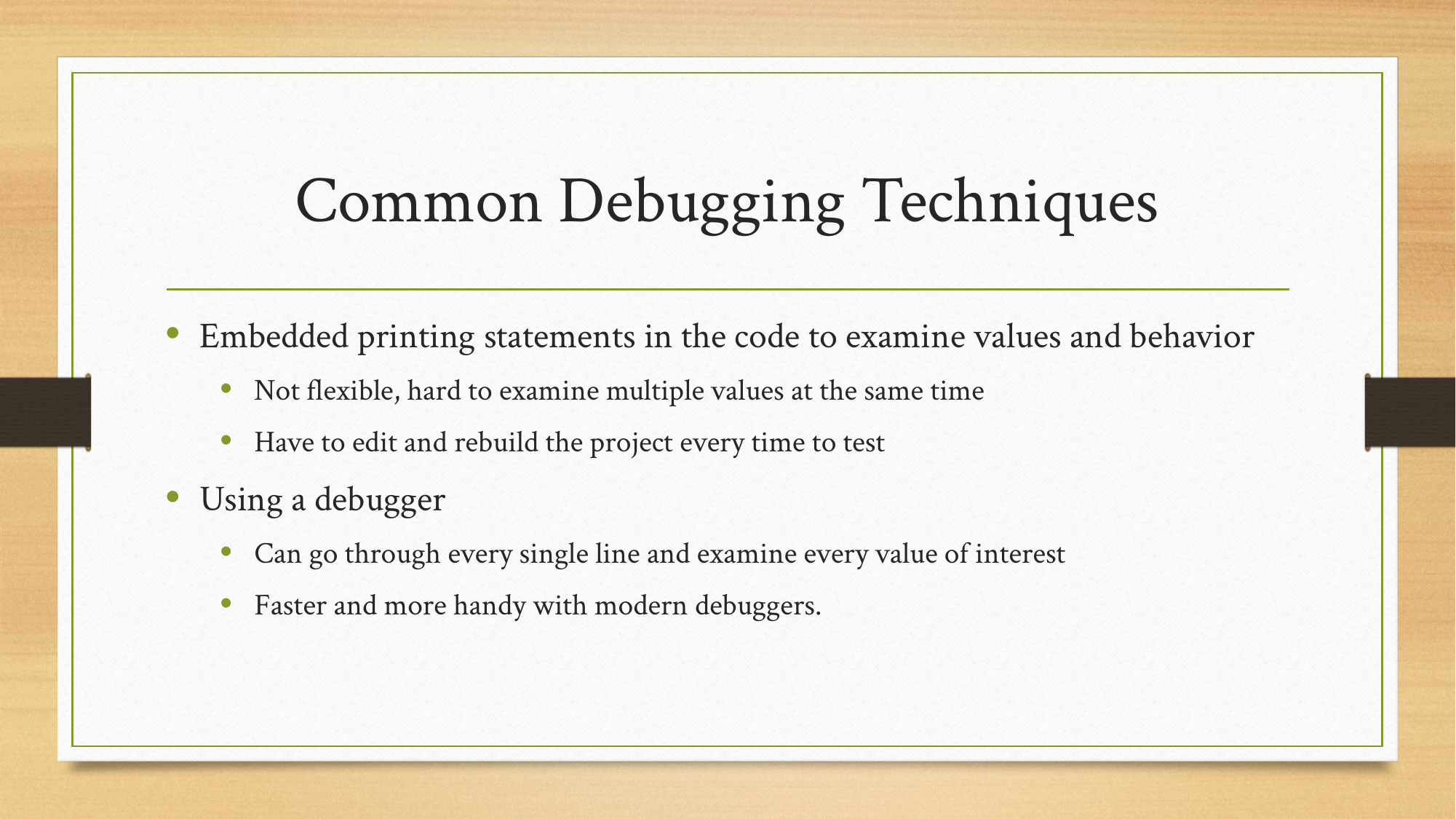

# Common Debugging Techniques
Embedded printing statements in the code to examine values and behavior
Not flexible, hard to examine multiple values at the same time
Have to edit and rebuild the project every time to test
Using a debugger
Can go through every single line and examine every value of interest
Faster and more handy with modern debuggers.